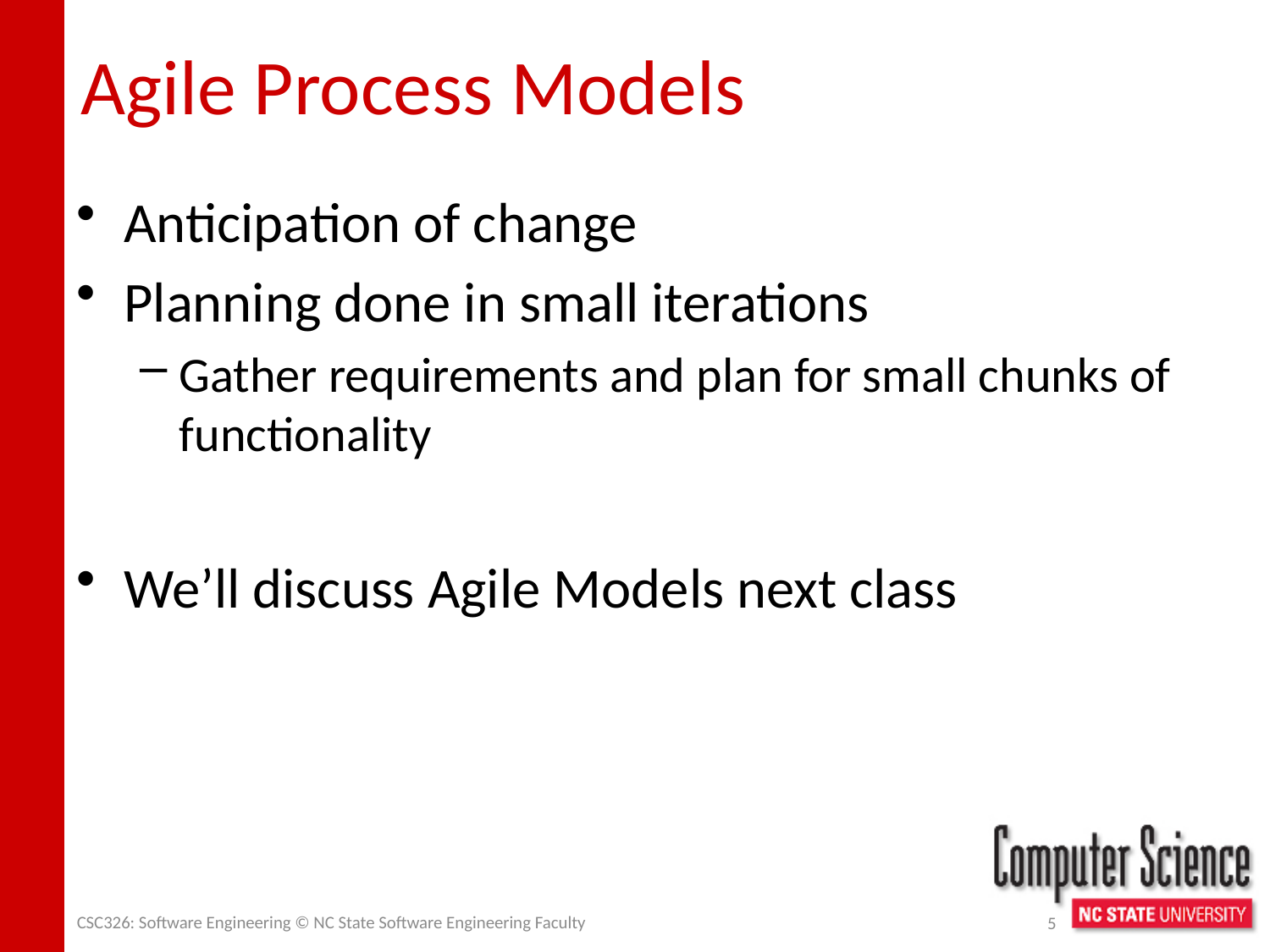

# Agile Process Models
Anticipation of change
Planning done in small iterations
Gather requirements and plan for small chunks of functionality

We’ll discuss Agile Models next class

CSC326: Software Engineering © NC State Software Engineering Faculty
5